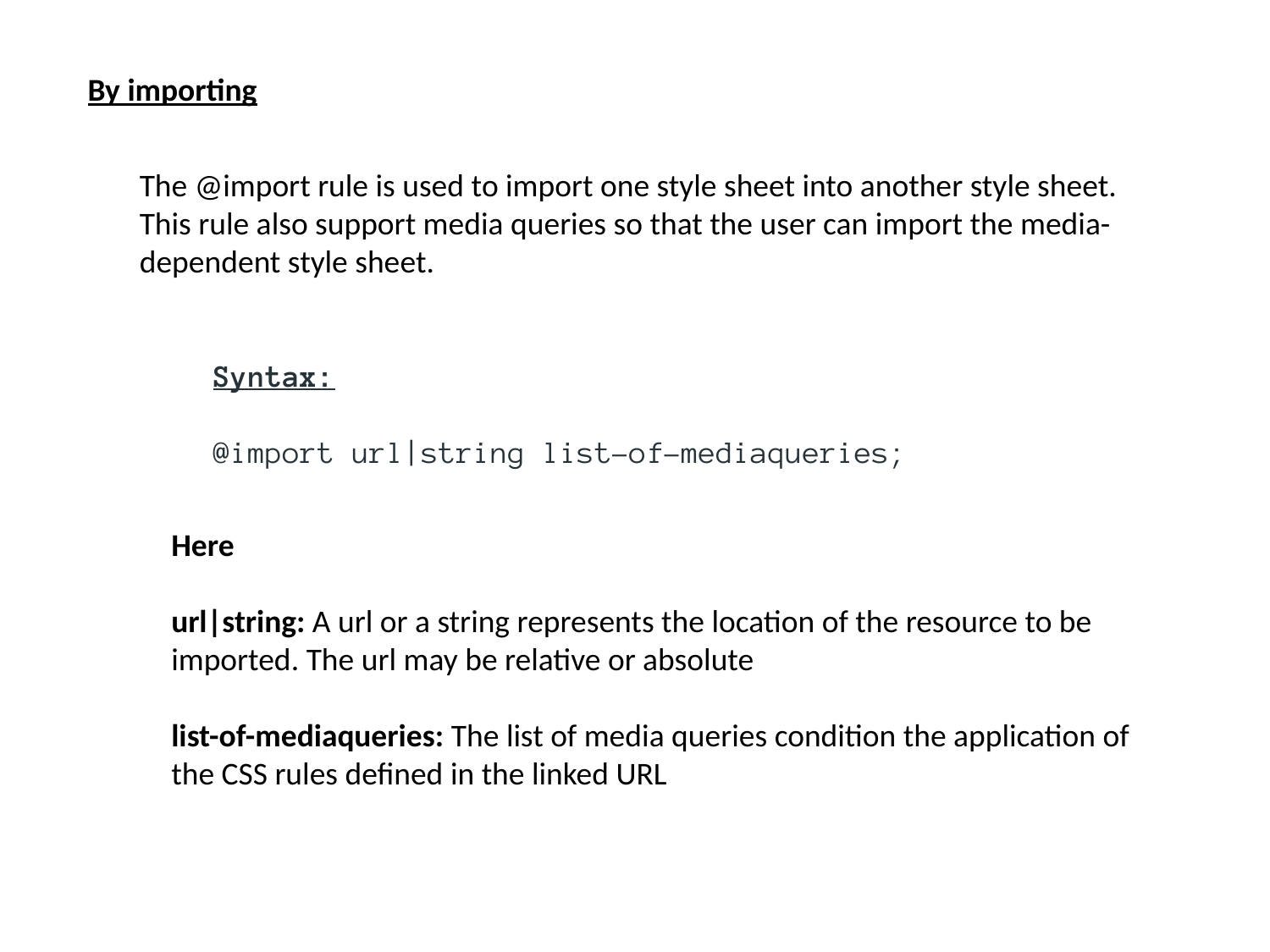

By importing
The @import rule is used to import one style sheet into another style sheet. This rule also support media queries so that the user can import the media-dependent style sheet.
Syntax:

@import url|string list-of-mediaqueries;
Here

url|string: A url or a string represents the location of the resource to be imported. The url may be relative or absolute

list-of-mediaqueries: The list of media queries condition the application of the CSS rules defined in the linked URL